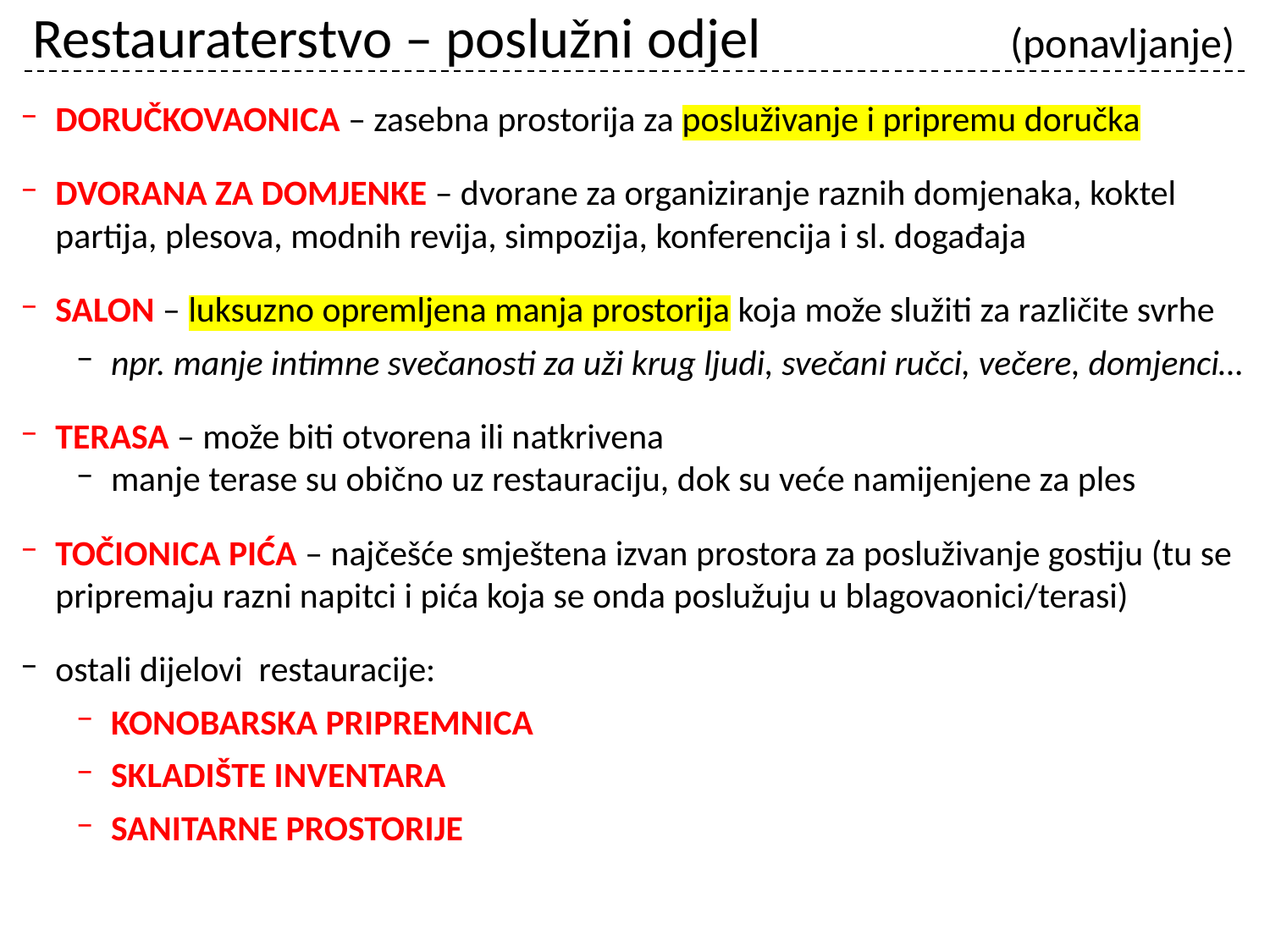

# Restauraterstvo – poslužni odjel		       (ponavljanje)
DORUČKOVAONICA – zasebna prostorija za posluživanje i pripremu doručka
DVORANA ZA DOMJENKE – dvorane za organiziranje raznih domjenaka, koktel partija, plesova, modnih revija, simpozija, konferencija i sl. događaja
SALON – luksuzno opremljena manja prostorija koja može služiti za različite svrhe
npr. manje intimne svečanosti za uži krug ljudi, svečani ručci, večere, domjenci…
TERASA – može biti otvorena ili natkrivena
manje terase su obično uz restauraciju, dok su veće namijenjene za ples
TOČIONICA PIĆA – najčešće smještena izvan prostora za posluživanje gostiju (tu se pripremaju razni napitci i pića koja se onda poslužuju u blagovaonici/terasi)
ostali dijelovi  restauracije:
KONOBARSKA PRIPREMNICA
SKLADIŠTE INVENTARA
SANITARNE PROSTORIJE